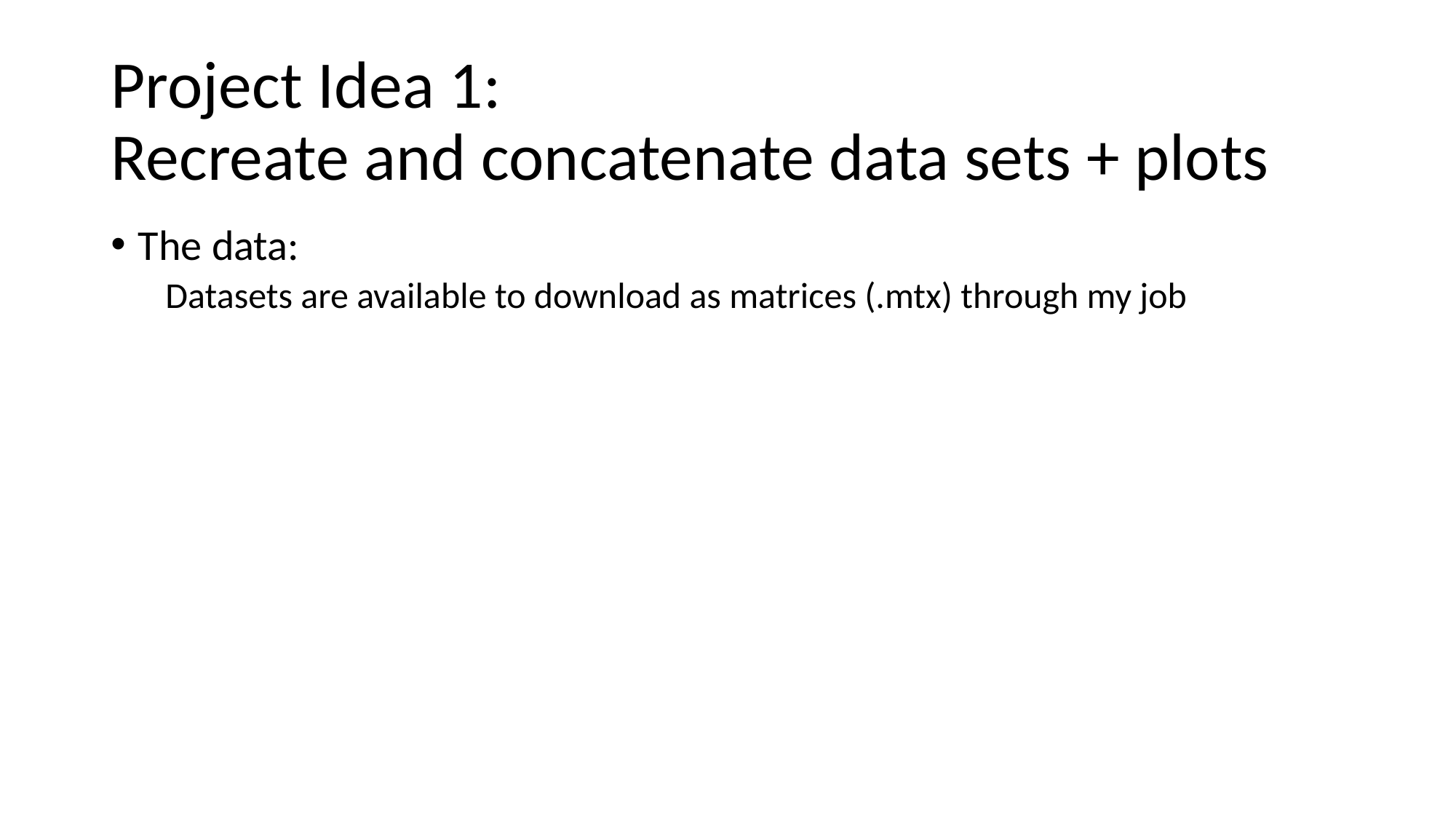

# Project Idea 1: Recreate and concatenate data sets + plots
The data:
Datasets are available to download as matrices (.mtx) through my job